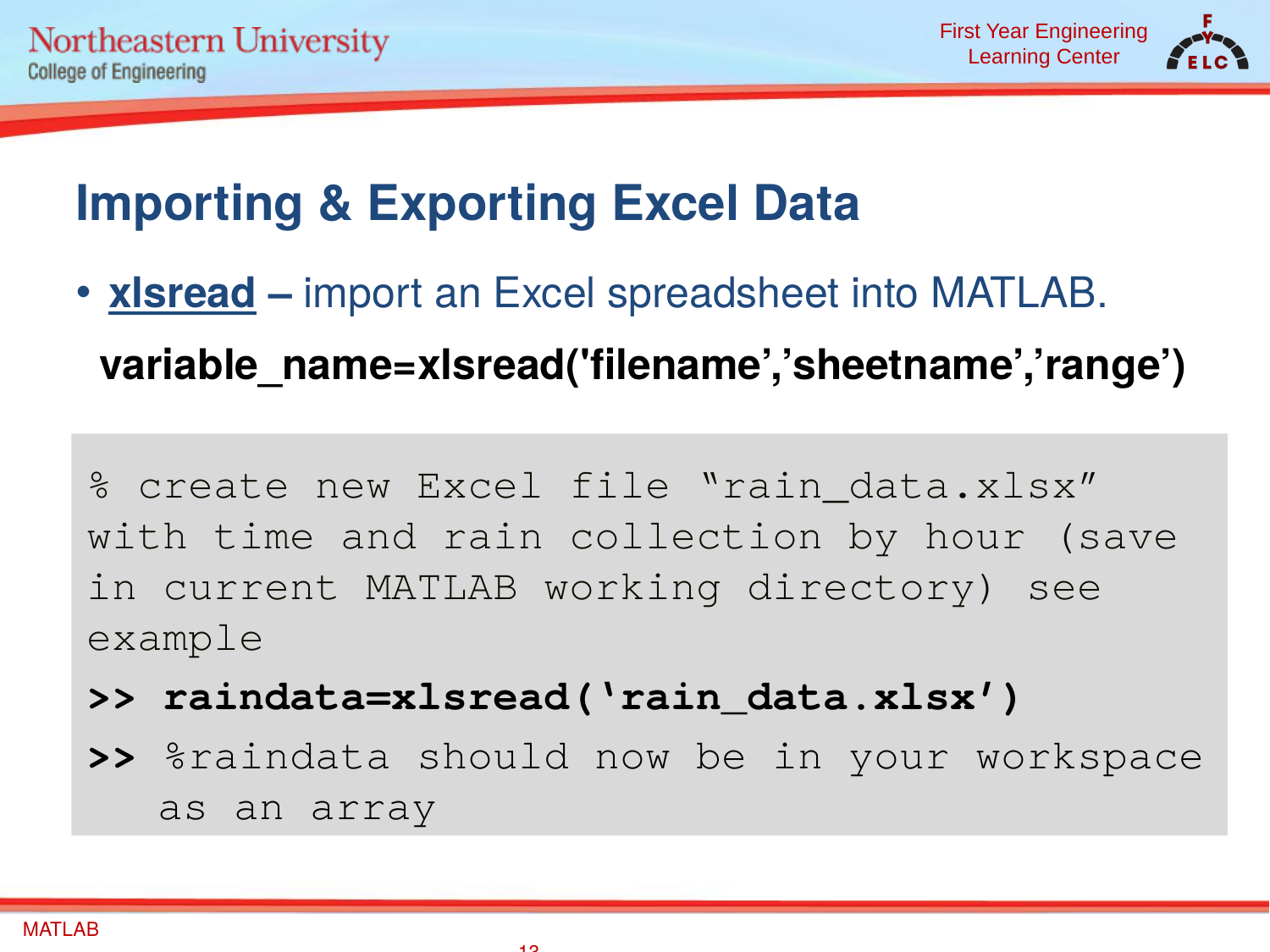

# Importing & Exporting Excel Data
xlsread – import an Excel spreadsheet into MATLAB.
  variable_name=xlsread('filename’,’sheetname’,’range’)

% create new Excel file “rain_data.xlsx” with time and rain collection by hour (save in current MATLAB working directory) see example
>> raindata=xlsread(‘rain_data.xlsx’)
>> %raindata should now be in your workspace as an array